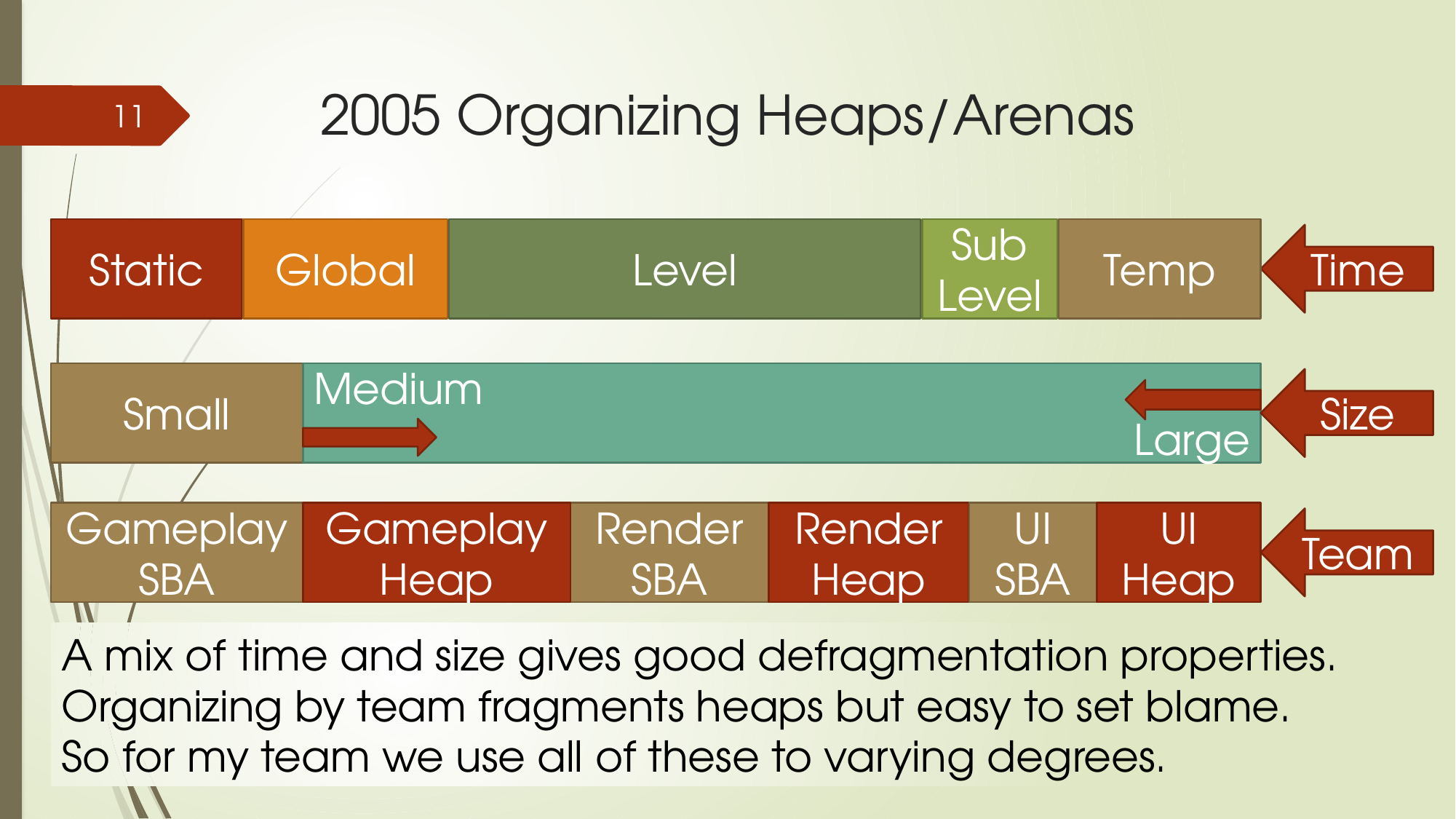

# 2005 Organizing Heaps/Arenas
11
Static
Global
Level
Sub Level
Temp
Time
Small

Medium
Large

Size

Gameplay
SBA
Gameplay
Heap
Render
SBA
Render
Heap
UI
SBA
UI
Heap
Team
A mix of time and size gives good defragmentation properties.
Organizing by team fragments heaps but easy to set blame.
So for my team we use all of these to varying degrees.